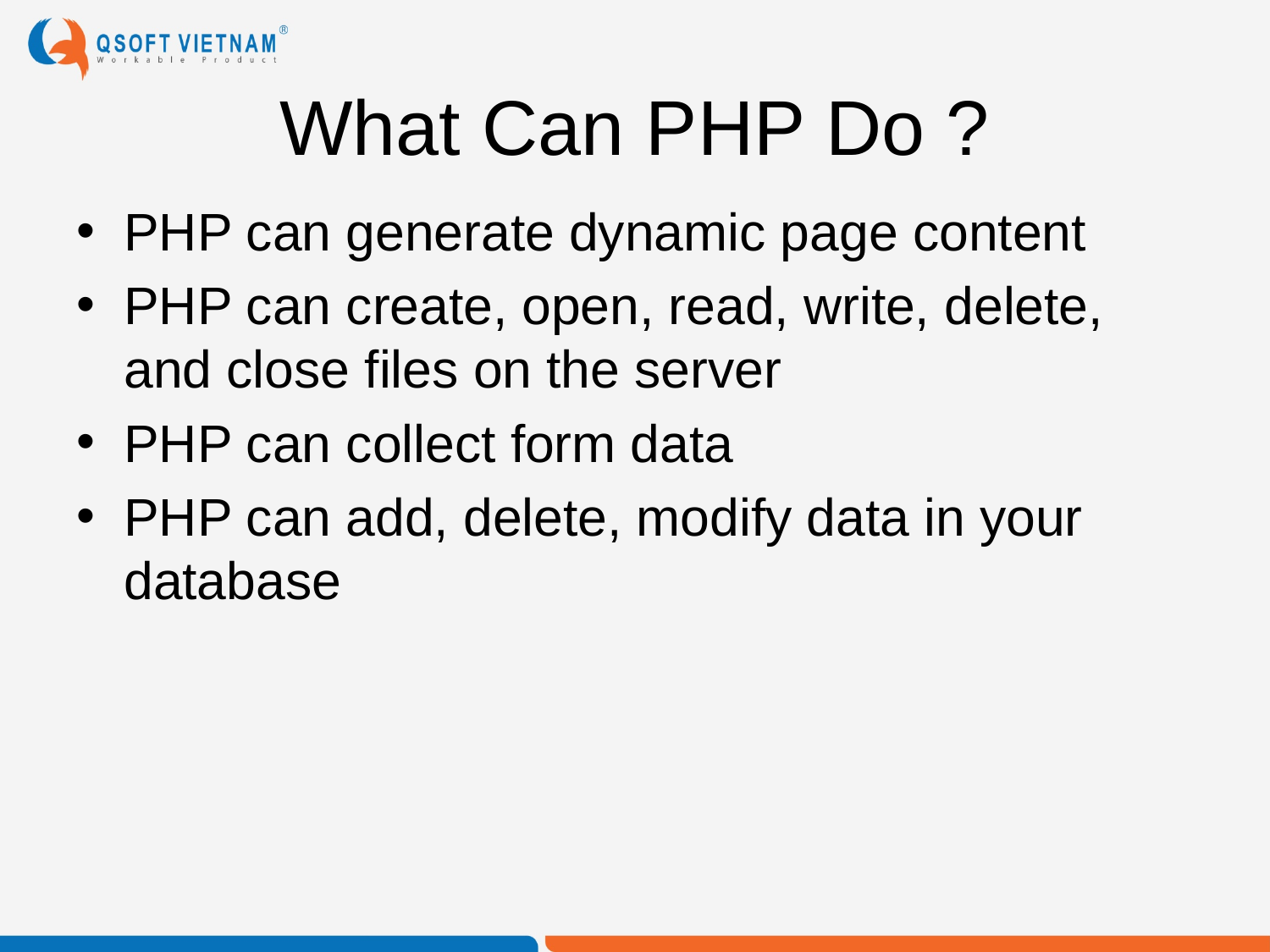

# What Can PHP Do ?
PHP can generate dynamic page content
PHP can create, open, read, write, delete, and close files on the server
PHP can collect form data
PHP can add, delete, modify data in your database